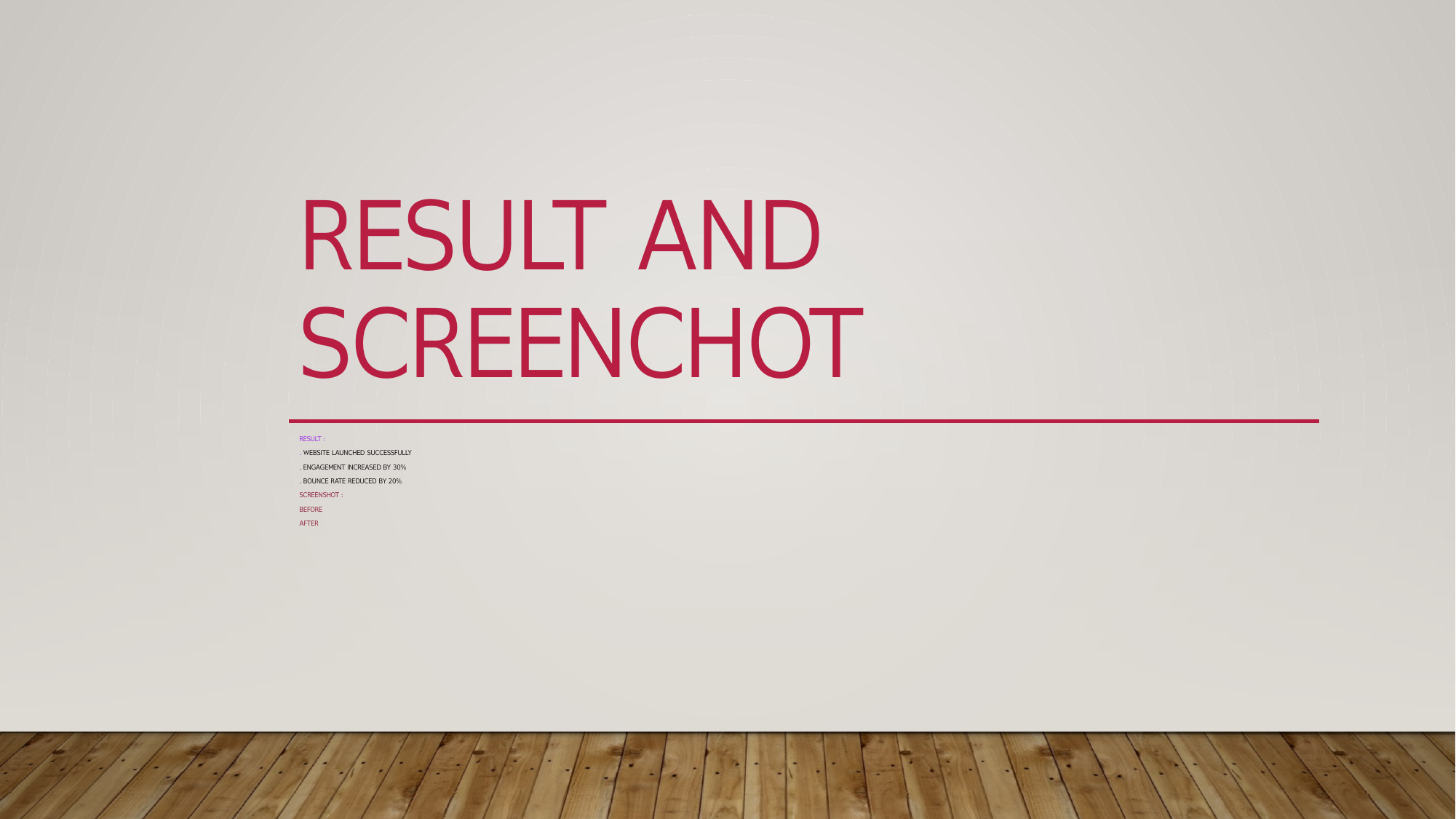

# Result and screenchot
Result :
. Website launched successfully
. Engagement increased by 30%
. Bounce rate reduced by 20%
Screenshot :
Before
After